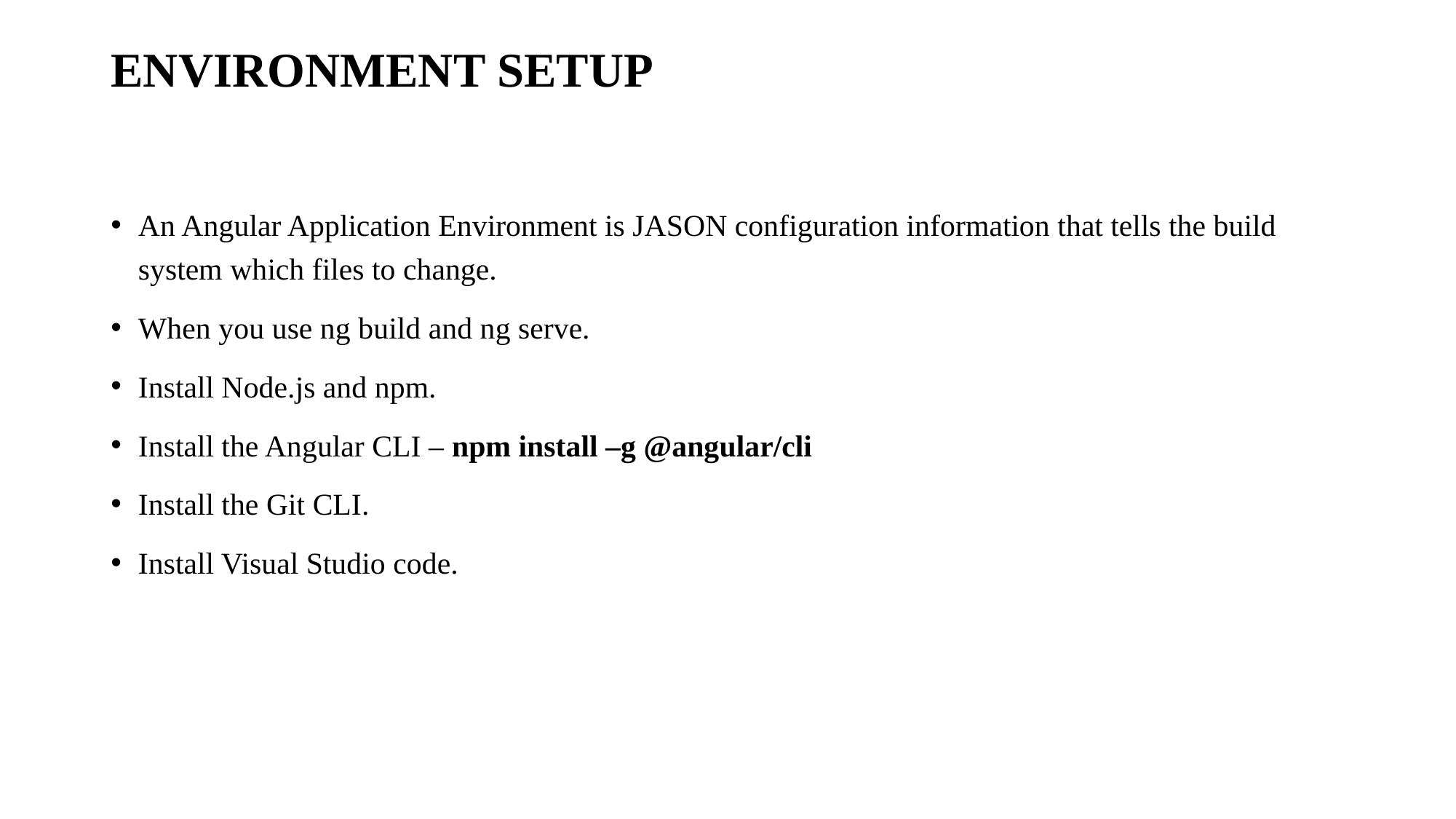

# ENVIRONMENT SETUP
An Angular Application Environment is JASON configuration information that tells the build system which files to change.
When you use ng build and ng serve.
Install Node.js and npm.
Install the Angular CLI – npm install –g @angular/cli
Install the Git CLI.
Install Visual Studio code.